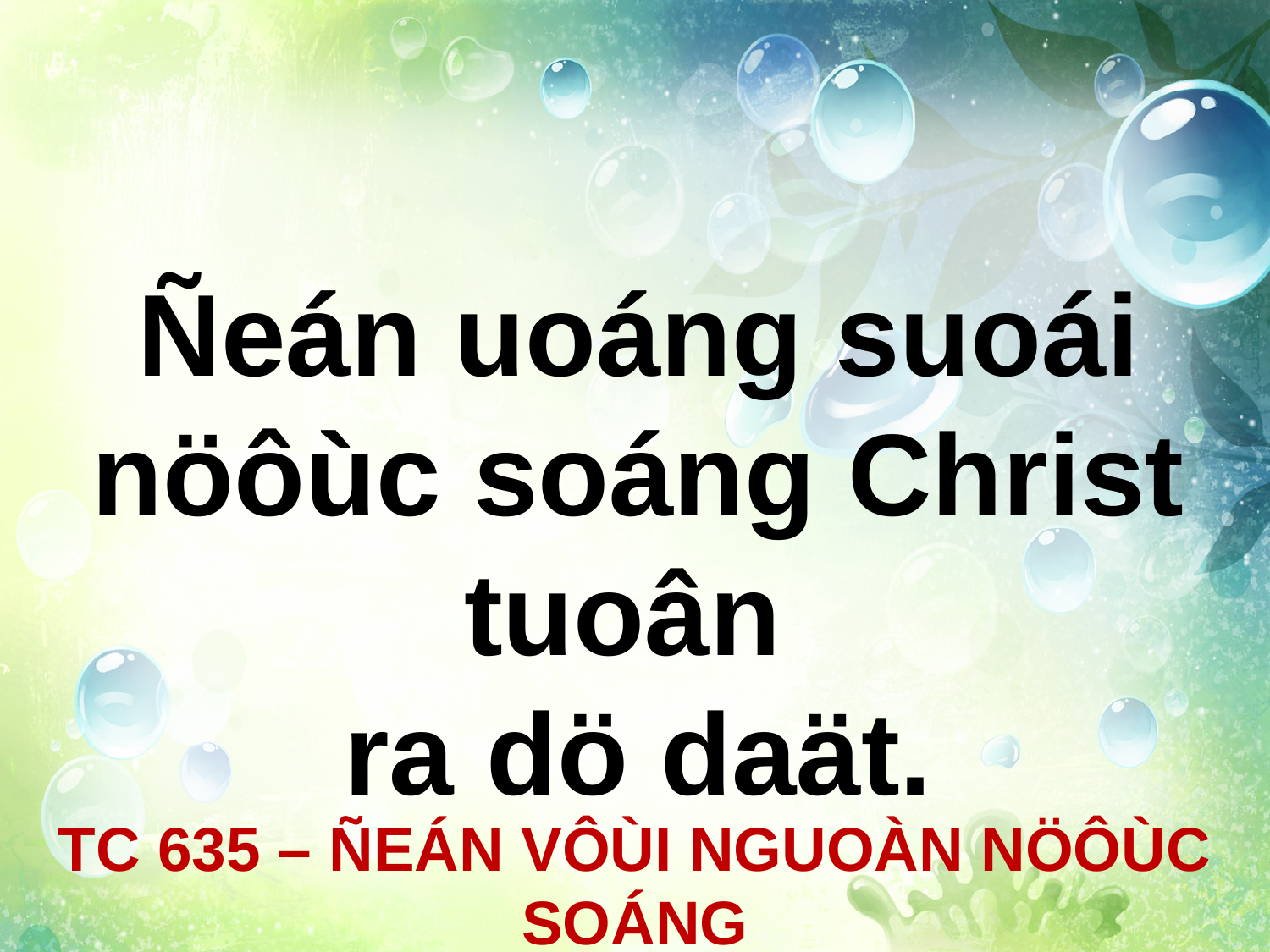

Ñeán uoáng suoái nöôùc soáng Christ tuoân
ra dö daät.
TC 635 – ÑEÁN VÔÙI NGUOÀN NÖÔÙC SOÁNG